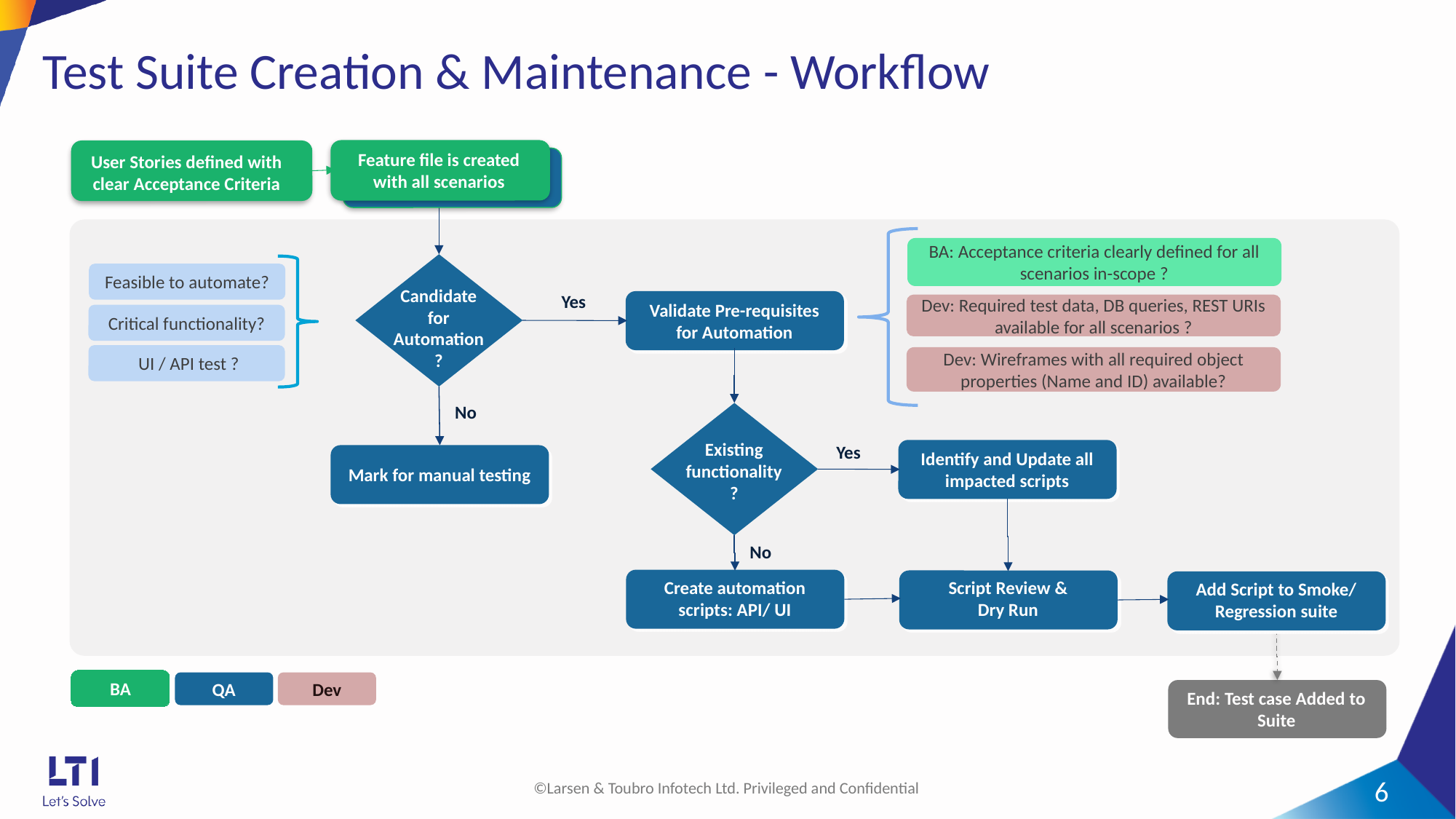

# Test Suite Creation & Maintenance - Workflow

Feature file is created with all scenarios

User Stories defined with clear Acceptance Criteria

BA: Acceptance criteria clearly defined for all scenarios in-scope ?

Candidate for Automation?

Feasible to automate?
Yes

Validate Pre-requisites for Automation
Dev: Required test data, DB queries, REST URIs available for all scenarios ?
Critical functionality?
 UI / API test ?
Dev: Wireframes with all required object properties (Name and ID) available?
No

Existing functionality ?
Yes

Identify and Update all impacted scripts

Mark for manual testing
No

Create automation scripts: API/ UI

Script Review &
Dry Run

Add Script to Smoke/ Regression suite
BA
QA
Dev

End: Test case Added to Suite
Right level and focus on Test automation
Leveraged by System and Agile teams